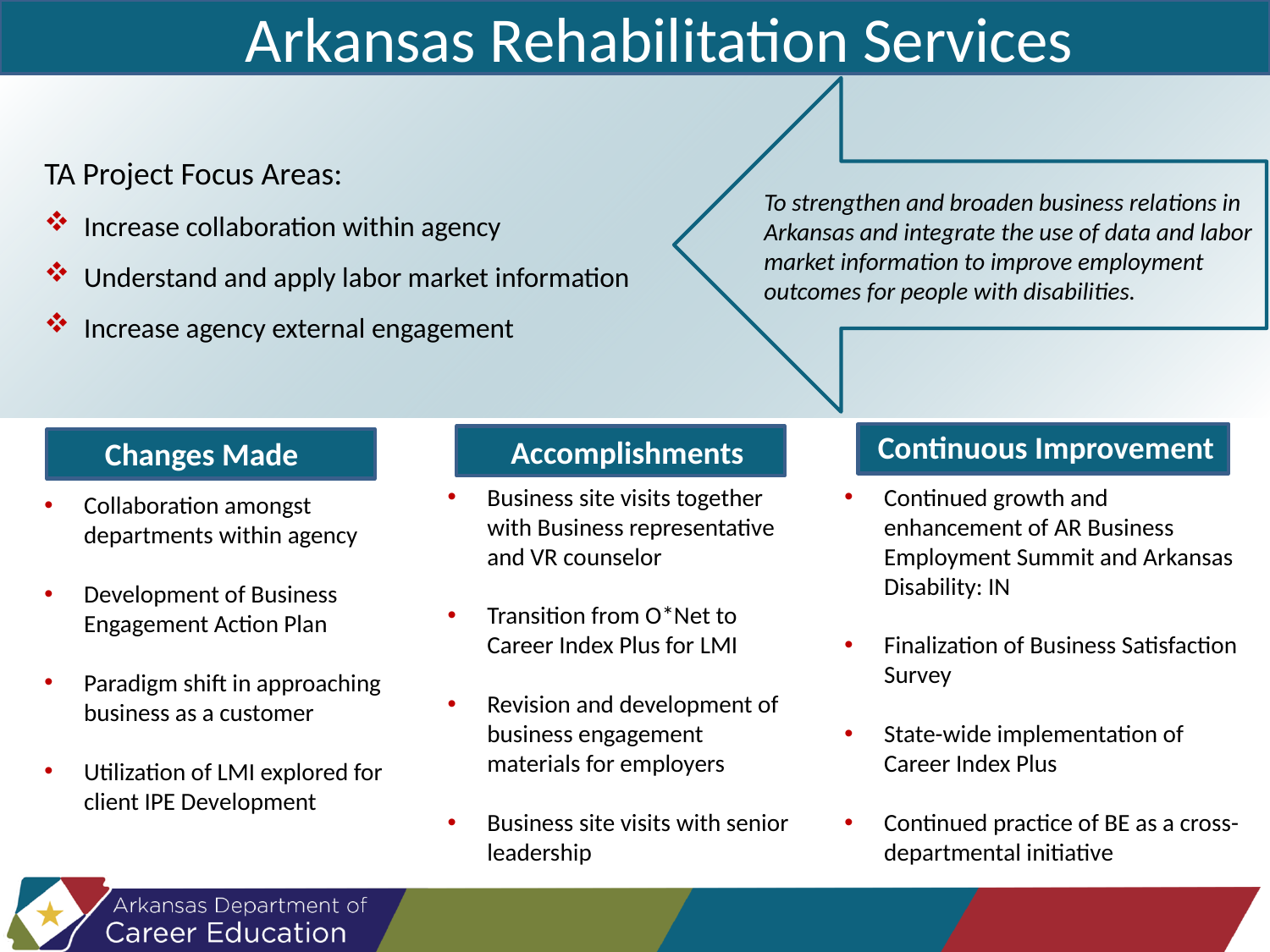

Arkansas Rehabilitation Services

TA Project Focus Areas:
Increase collaboration within agency
Understand and apply labor market information
Increase agency external engagement
To strengthen and broaden business relations in Arkansas and integrate the use of data and labor market information to improve employment outcomes for people with disabilities.
Business Engagement
Equation for Success
Collaboration + Creativity= Cohesion
Continuous Improvement

Accomplishments

Changes Made

Business site visits together with Business representative and VR counselor

Transition from O*Net to Career Index Plus for LMI

Revision and development of business engagement materials for employers

Business site visits with senior leadership

Continued growth and enhancement of AR Business Employment Summit and Arkansas Disability: IN

Finalization of Business Satisfaction Survey

State-wide implementation of Career Index Plus

Continued practice of BE as a cross-departmental initiative
Collaboration amongst departments within agency

Development of Business Engagement Action Plan

Paradigm shift in approaching business as a customer

Utilization of LMI explored for client IPE Development